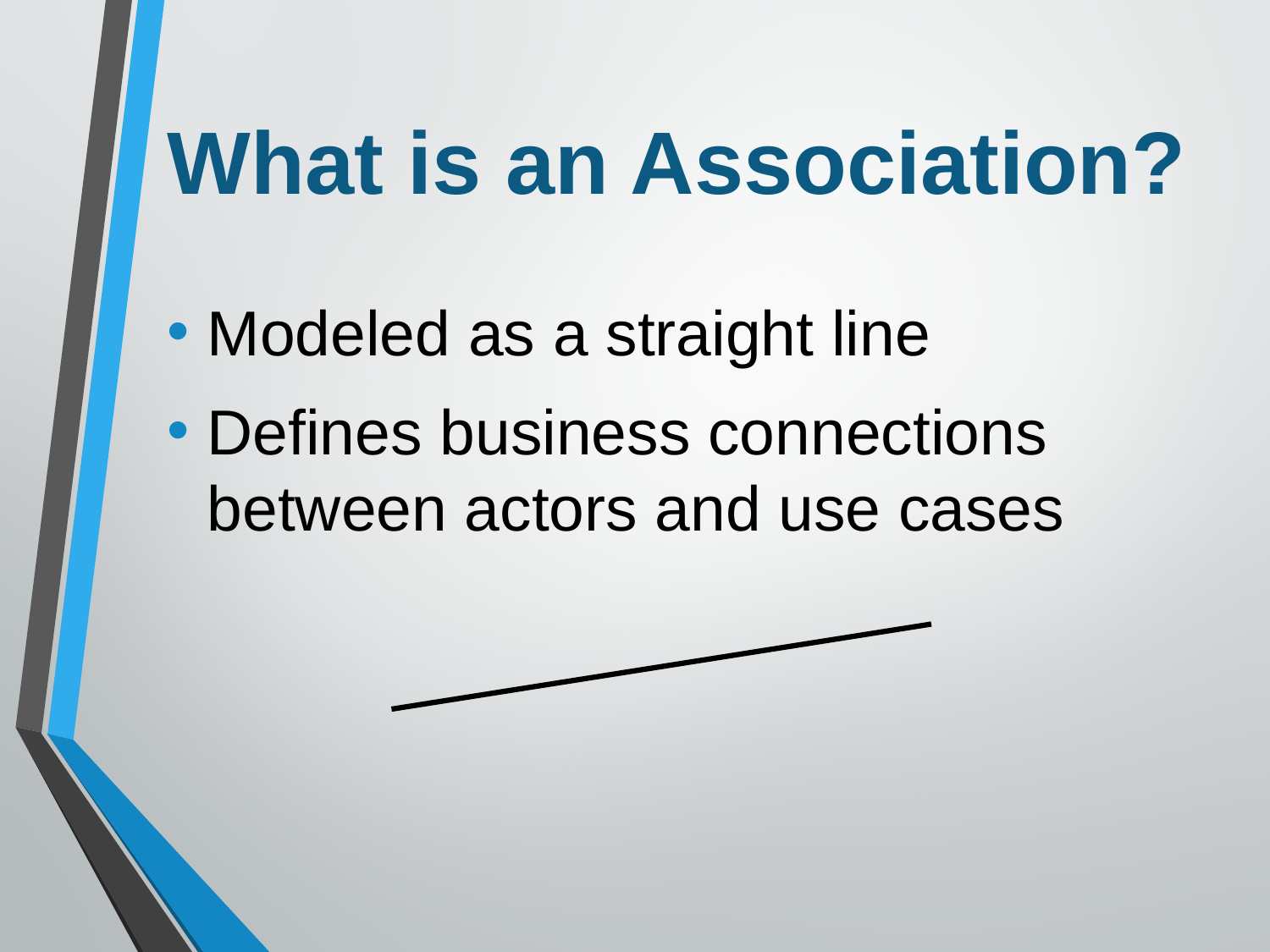

# What is an Association?
Modeled as a straight line
Defines business connections between actors and use cases